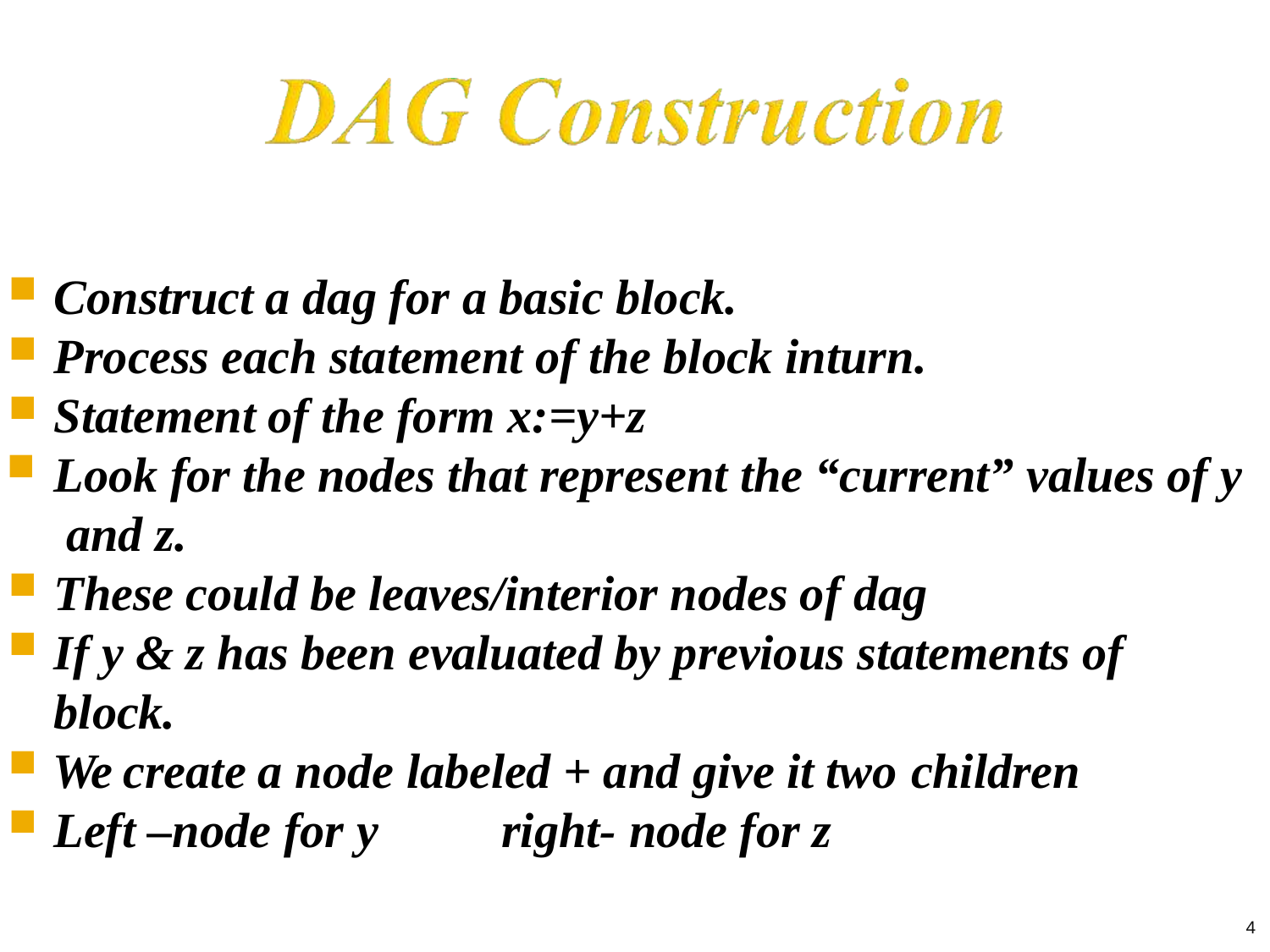

Construct a dag for a basic block.
Process each statement of the block inturn.
Statement of the form x:=y+z
Look for the nodes that represent the “current” values of y  and z.
These could be leaves/interior nodes of dag
If y & z has been evaluated by previous statements of block.
We create a node labeled + and give it two children
Left –node for y	right- node for z
4